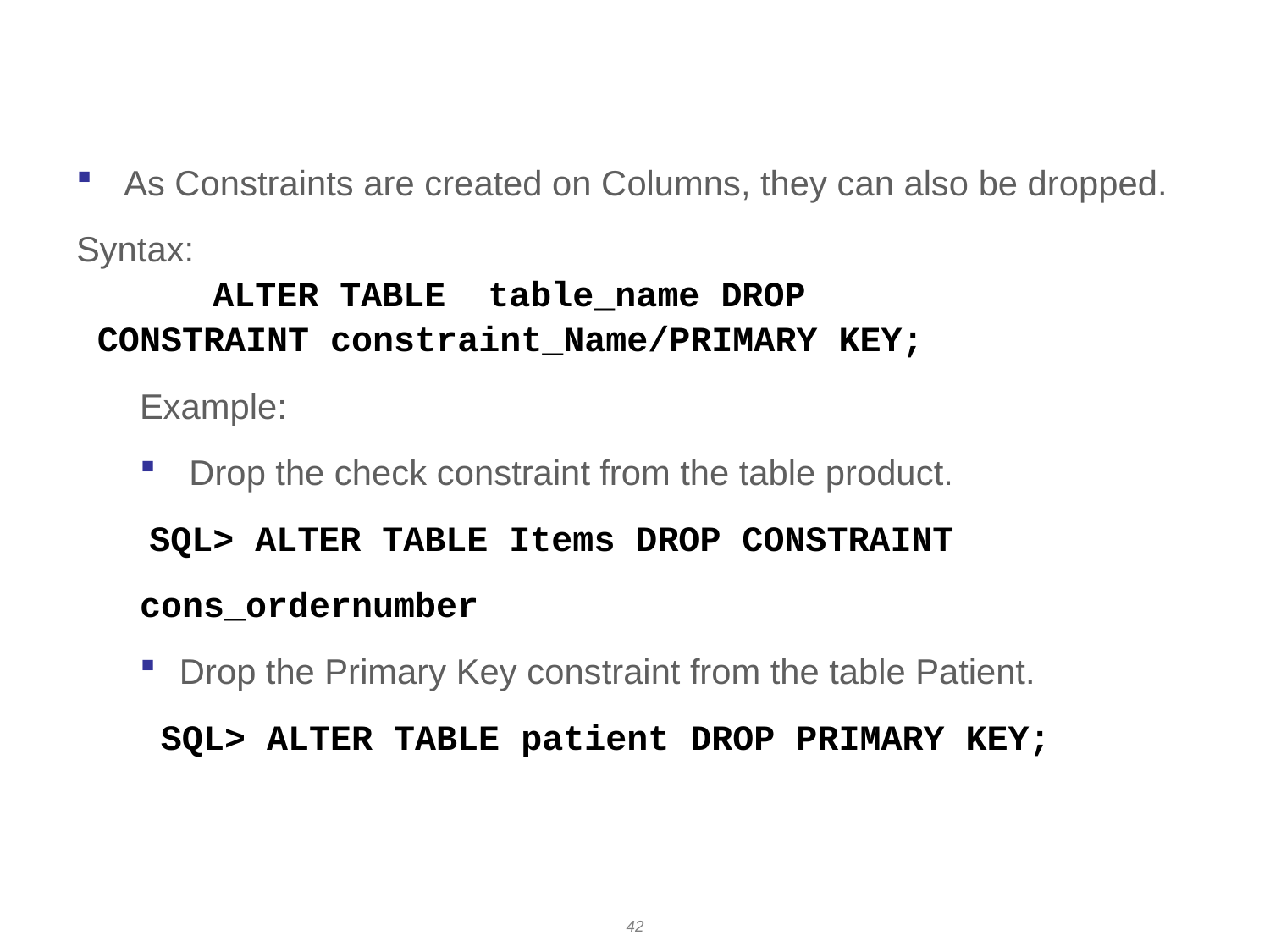

# Dropping constraints
As Constraints are created on Columns, they can also be dropped.
Syntax:
	 ALTER TABLE  table_name DROP
 CONSTRAINT constraint_Name/PRIMARY KEY;
Example:
 Drop the check constraint from the table product.
 SQL> ALTER TABLE Items DROP CONSTRAINT
cons_ordernumber
Drop the Primary Key constraint from the table Patient.
 SQL> ALTER TABLE patient DROP PRIMARY KEY;

42